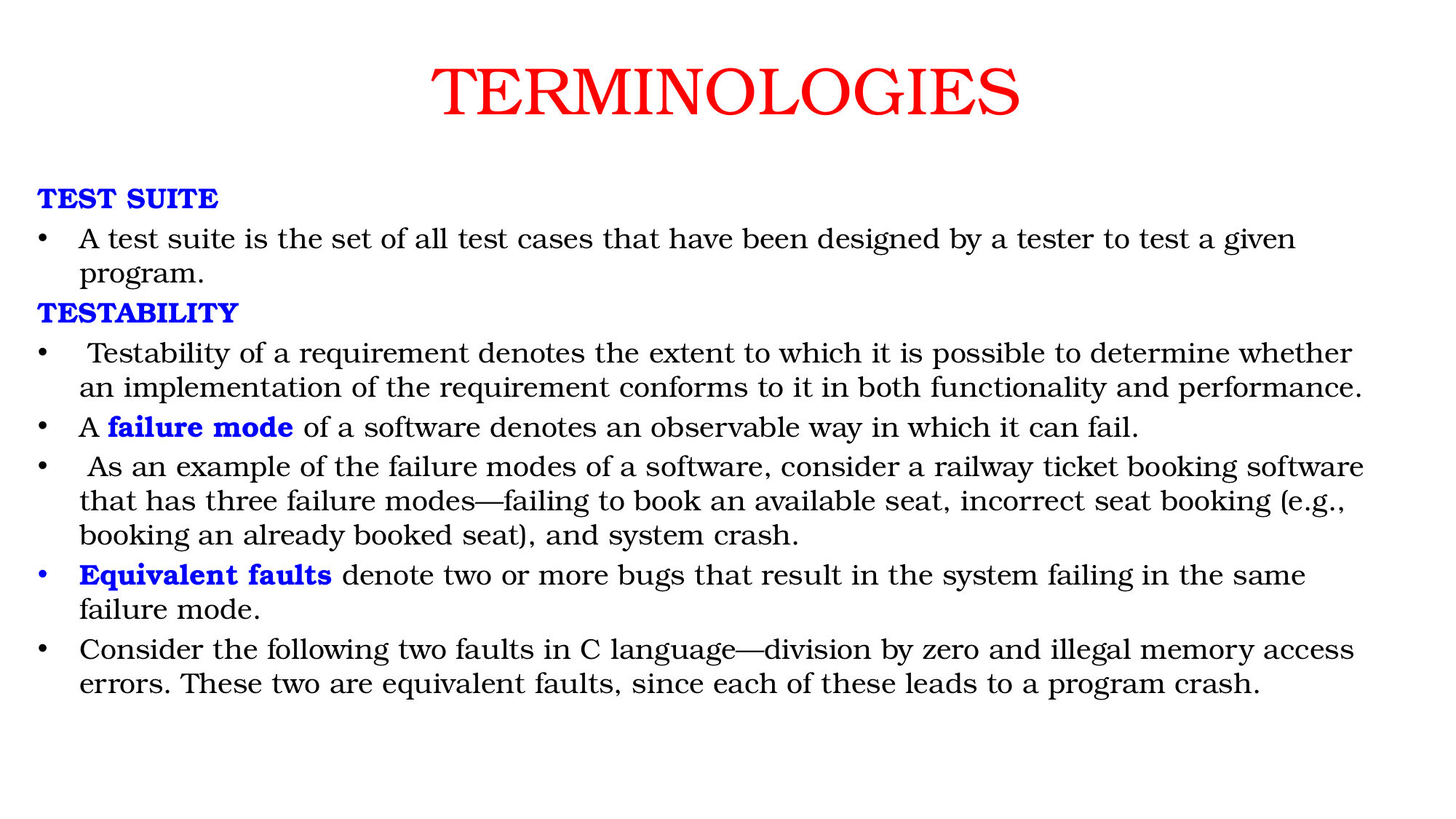

# TERMINOLOGIES
TEST SUITE
A test suite is the set of all test cases that have been designed by a tester to test a given program.
TESTABILITY
 Testability of a requirement denotes the extent to which it is possible to determine whether an implementation of the requirement conforms to it in both functionality and performance.
A failure mode of a software denotes an observable way in which it can fail.
 As an example of the failure modes of a software, consider a railway ticket booking software that has three failure modes—failing to book an available seat, incorrect seat booking (e.g., booking an already booked seat), and system crash.
Equivalent faults denote two or more bugs that result in the system failing in the same failure mode.
Consider the following two faults in C language—division by zero and illegal memory access errors. These two are equivalent faults, since each of these leads to a program crash.